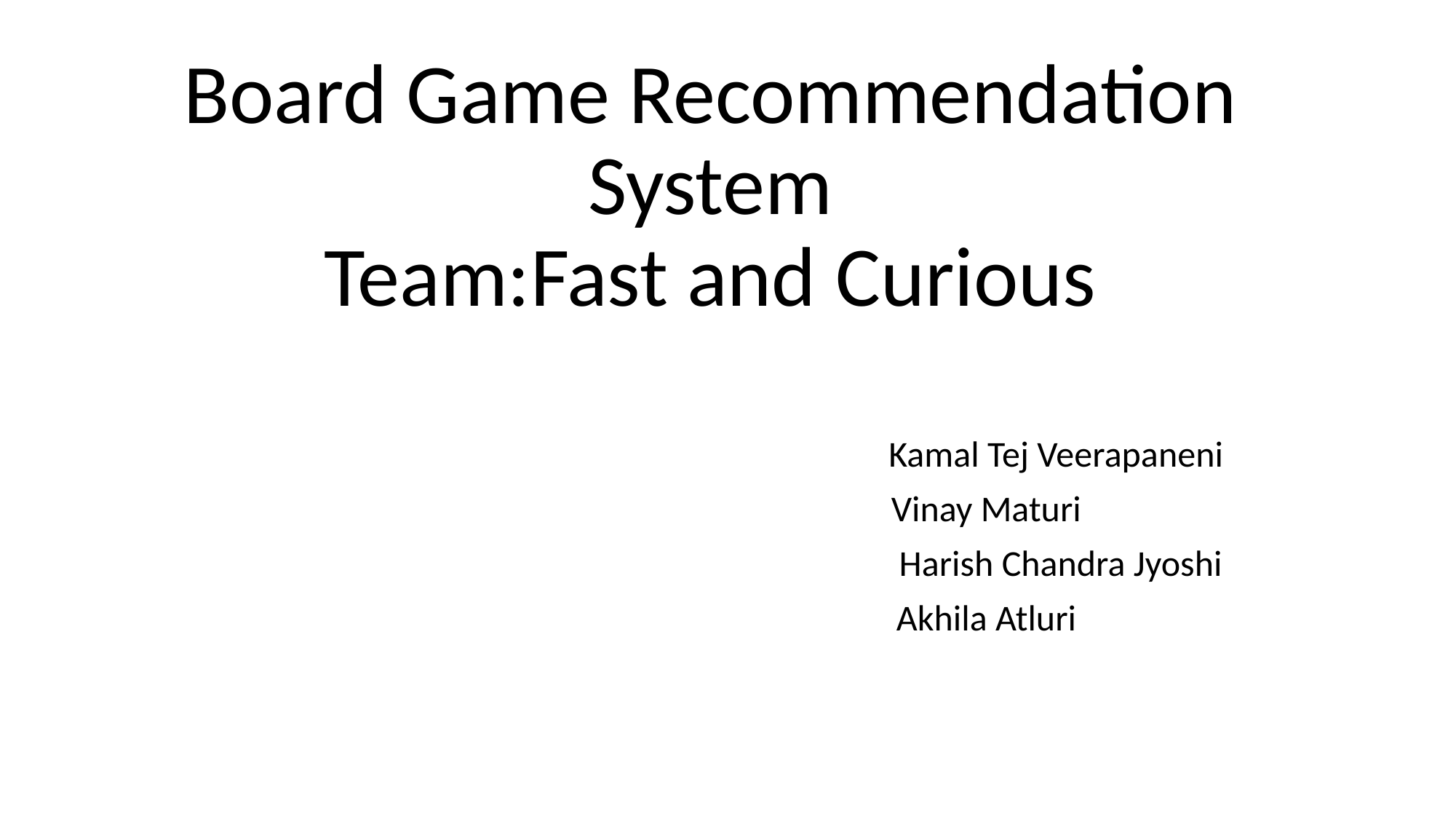

# Board Game Recommendation System Team:Fast and Curious
                                                                 Kamal Tej Veerapaneni
                                                Vinay Maturi
                                                                                Harish Chandra Jyoshi
                                                Akhila Atluri